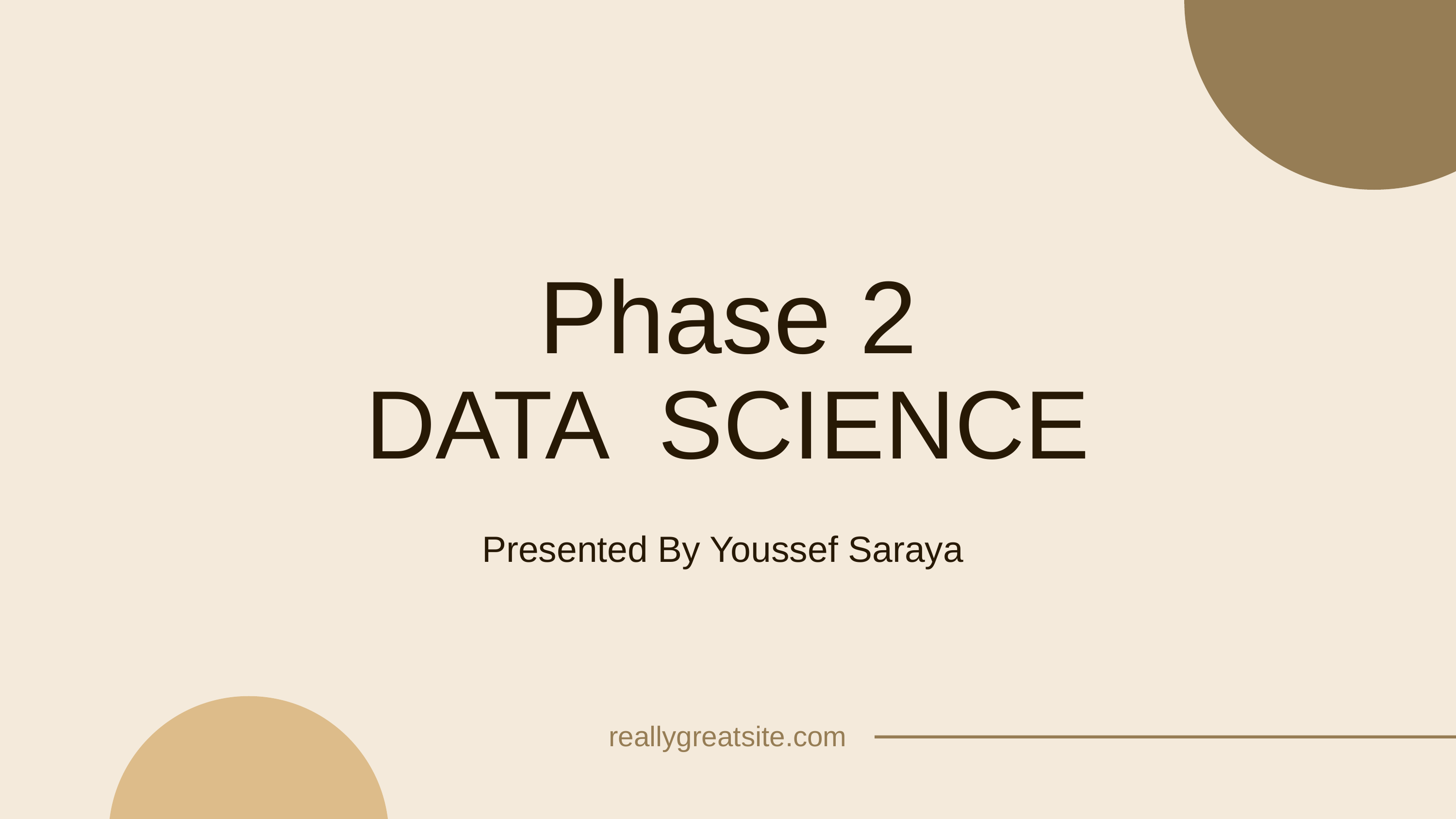

Phase 2
DATA  SCIENCE
Presented By Youssef Saraya

reallygreatsite.com